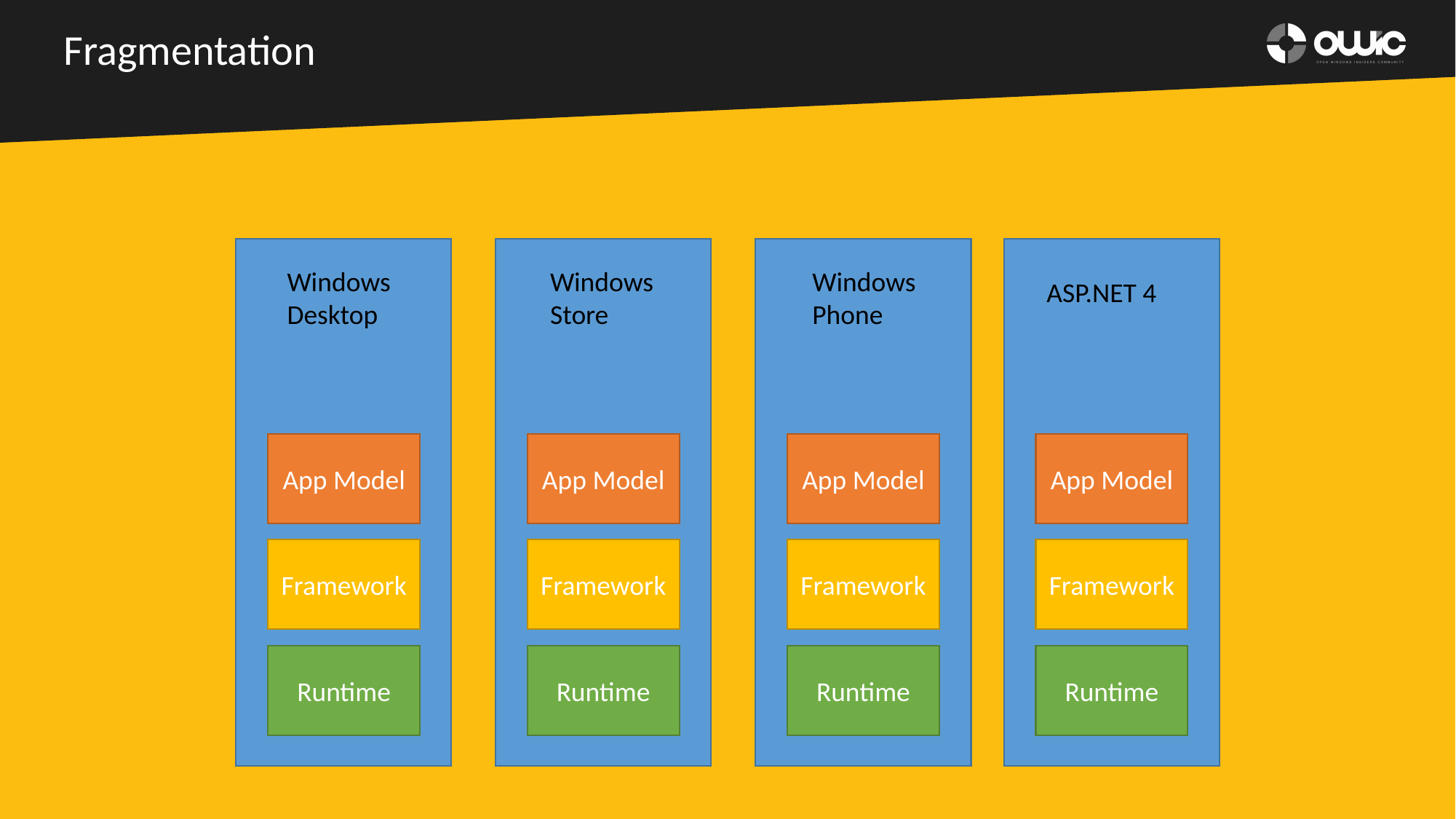

# Fragmentation

Windows Desktop
Windows Store
Windows Phone
ASP.NET 4
App Model
App Model
App Model
App Model
Framework
Framework
Framework
Framework
Runtime
Runtime
Runtime
Runtime